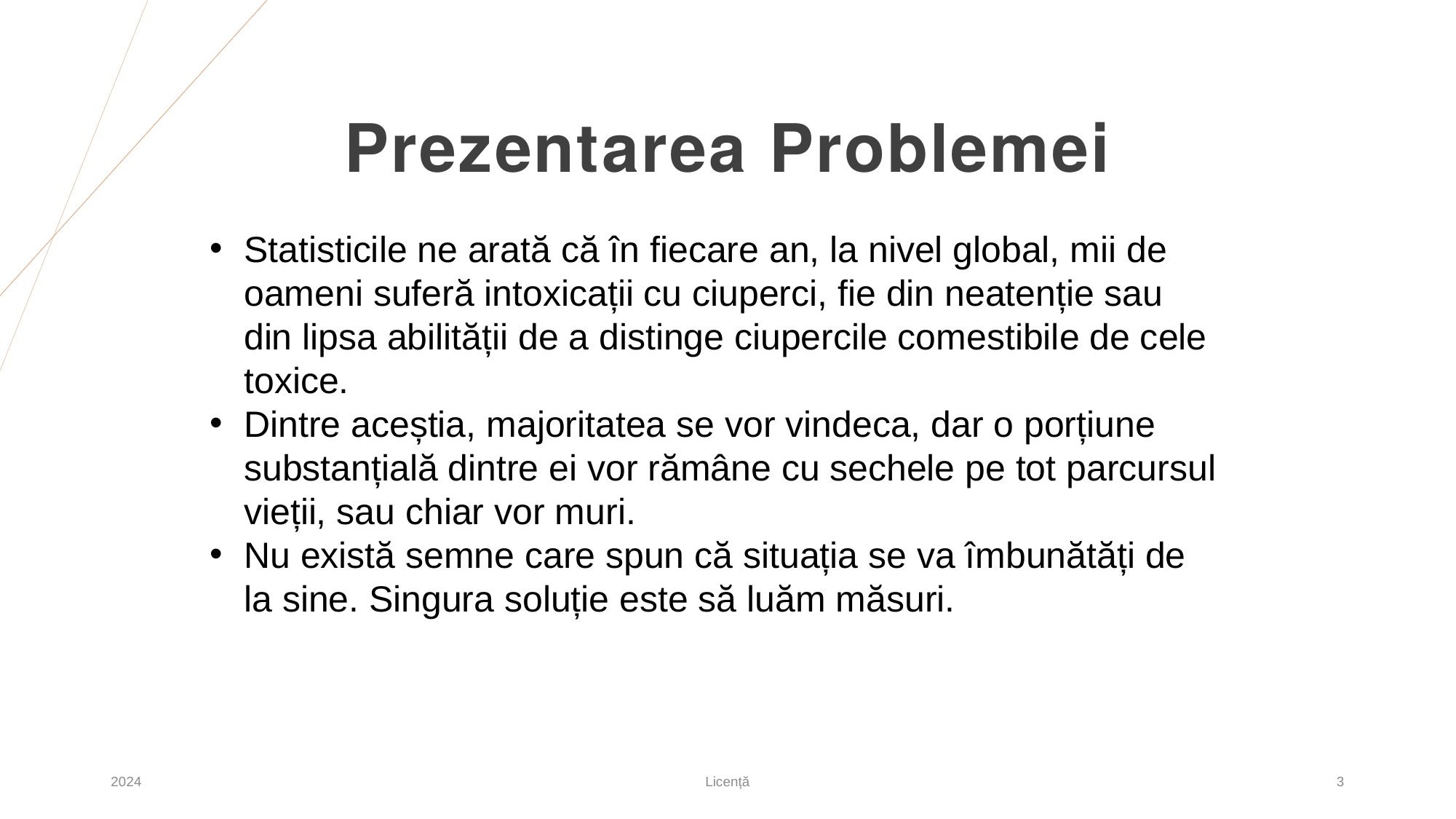

# Prezentarea Problemei
Statisticile ne arată că în fiecare an, la nivel global, mii de oameni suferă intoxicații cu ciuperci, fie din neatenție sau din lipsa abilității de a distinge ciupercile comestibile de cele toxice.
Dintre aceștia, majoritatea se vor vindeca, dar o porțiune substanțială dintre ei vor rămâne cu sechele pe tot parcursul vieții, sau chiar vor muri.
Nu există semne care spun că situația se va îmbunătăți de la sine. Singura soluție este să luăm măsuri.
2024
Licență
3